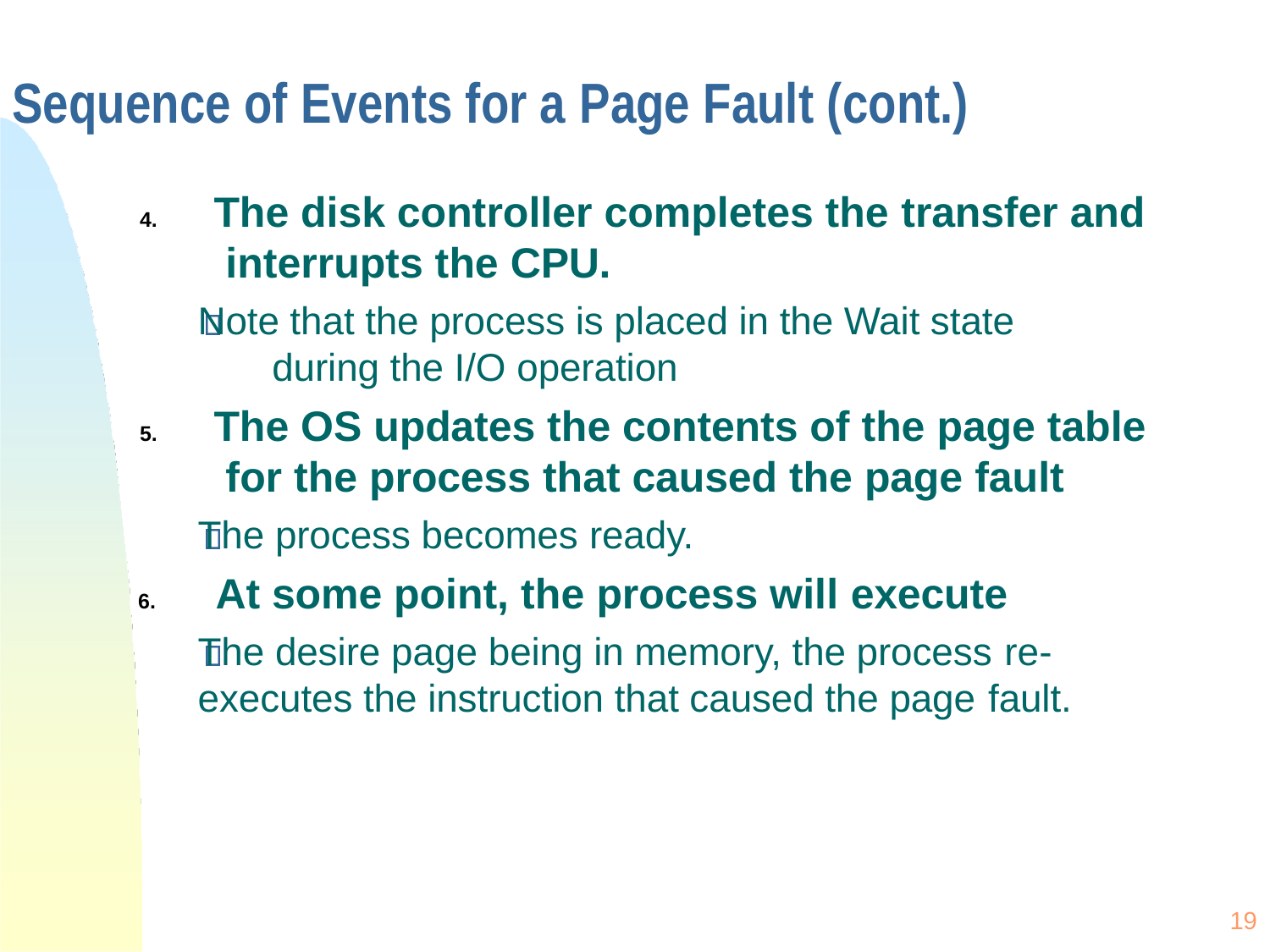

# Sequence of Events for a Page Fault (cont.)
4.	The disk controller completes the transfer and  interrupts the CPU.
Note that the process is placed in the Wait state  during the I/O operation
5.	The OS updates the contents of the page table  for the process that caused the page fault
The process becomes ready.
6.	At some point, the process will execute
The desire page being in memory, the process re-
executes the instruction that caused the page fault.

19